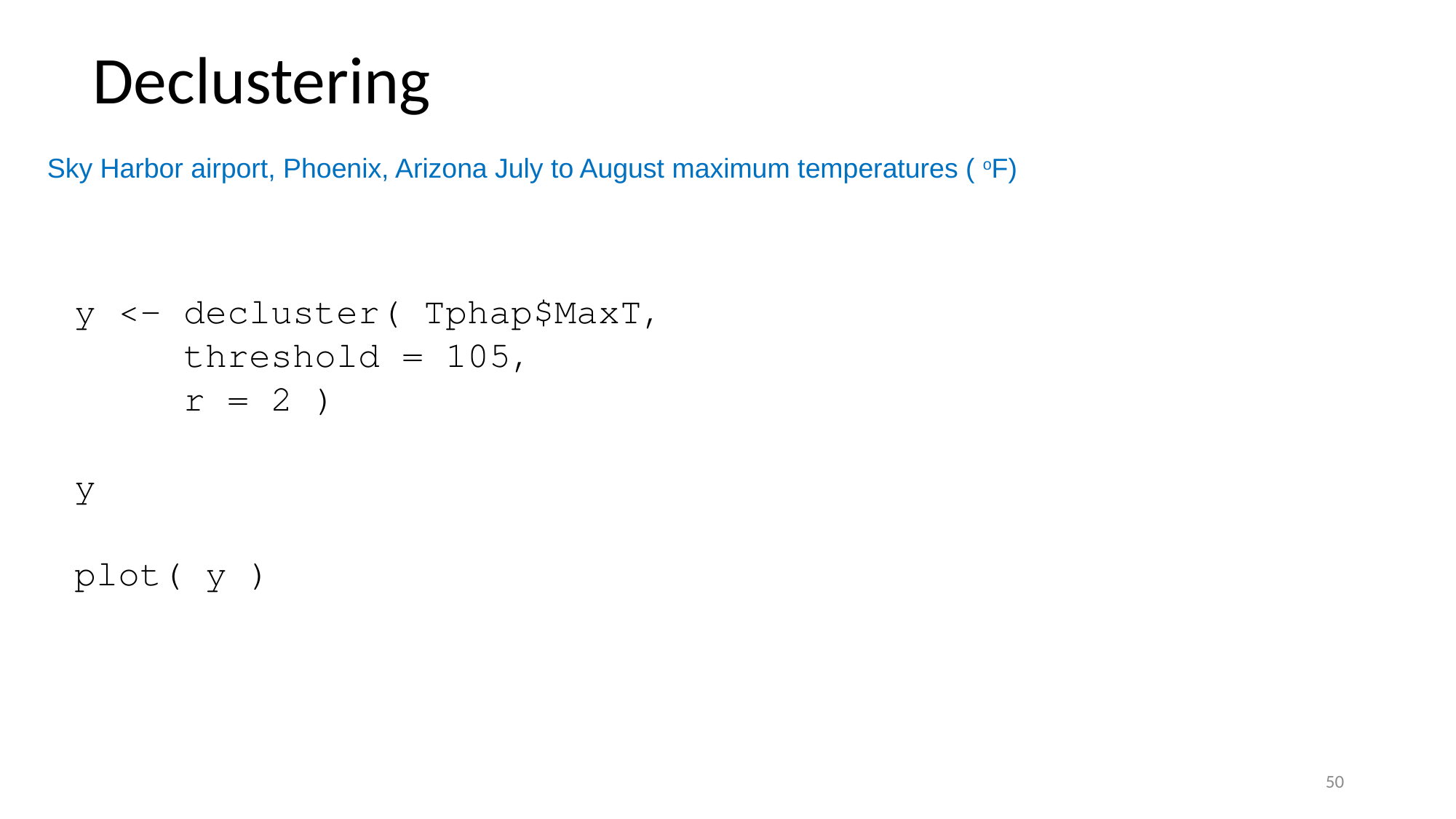

# Declustering
Sky Harbor airport, Phoenix, Arizona July to August maximum temperatures ( oF)

y <- decluster( Tphap$MaxT,
	threshold = 105,
	r = 2 )

y

plot( y )
50